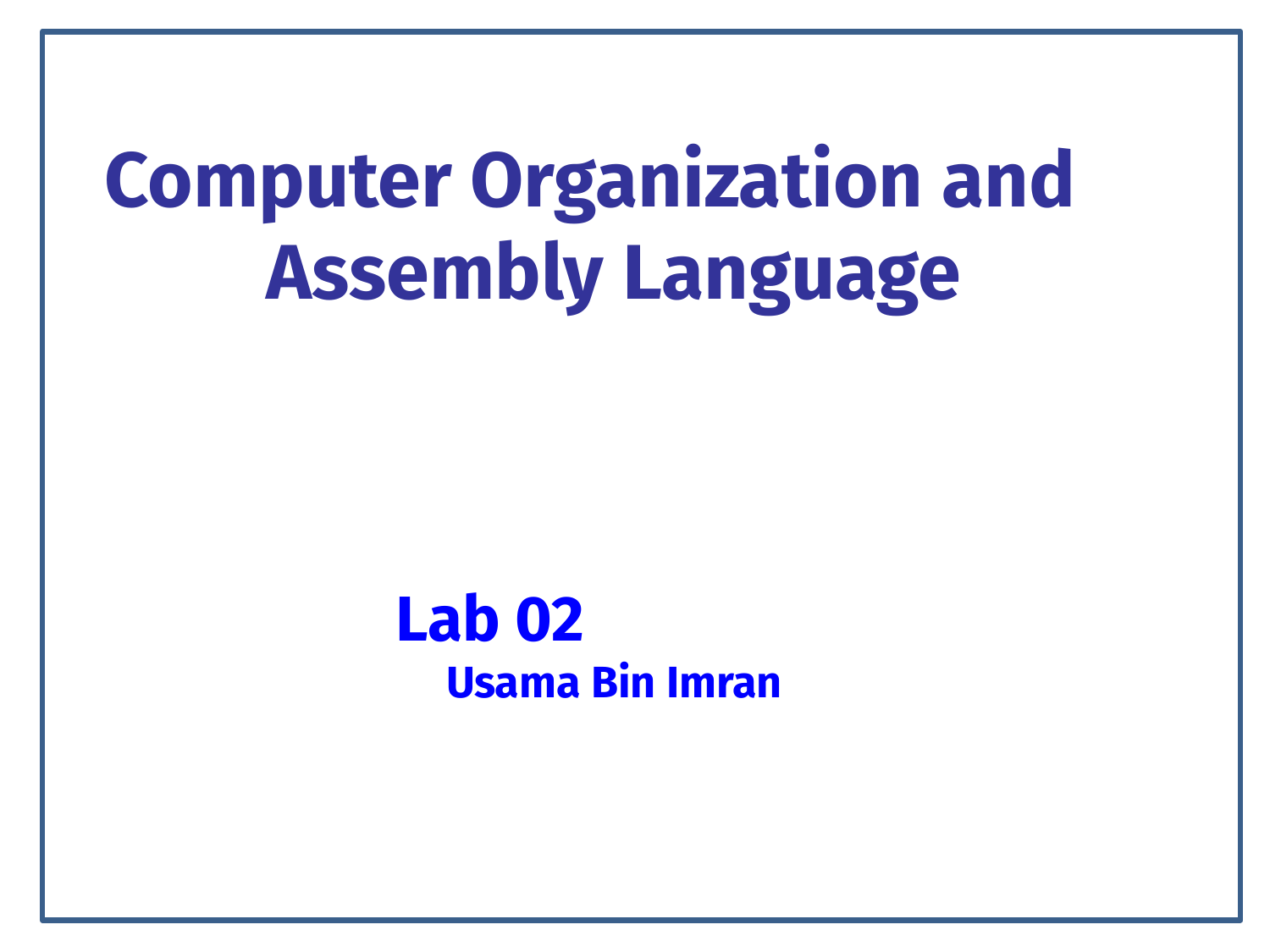

Computer Organization and 			Assembly Language
                      Lab 02
			Usama Bin Imran